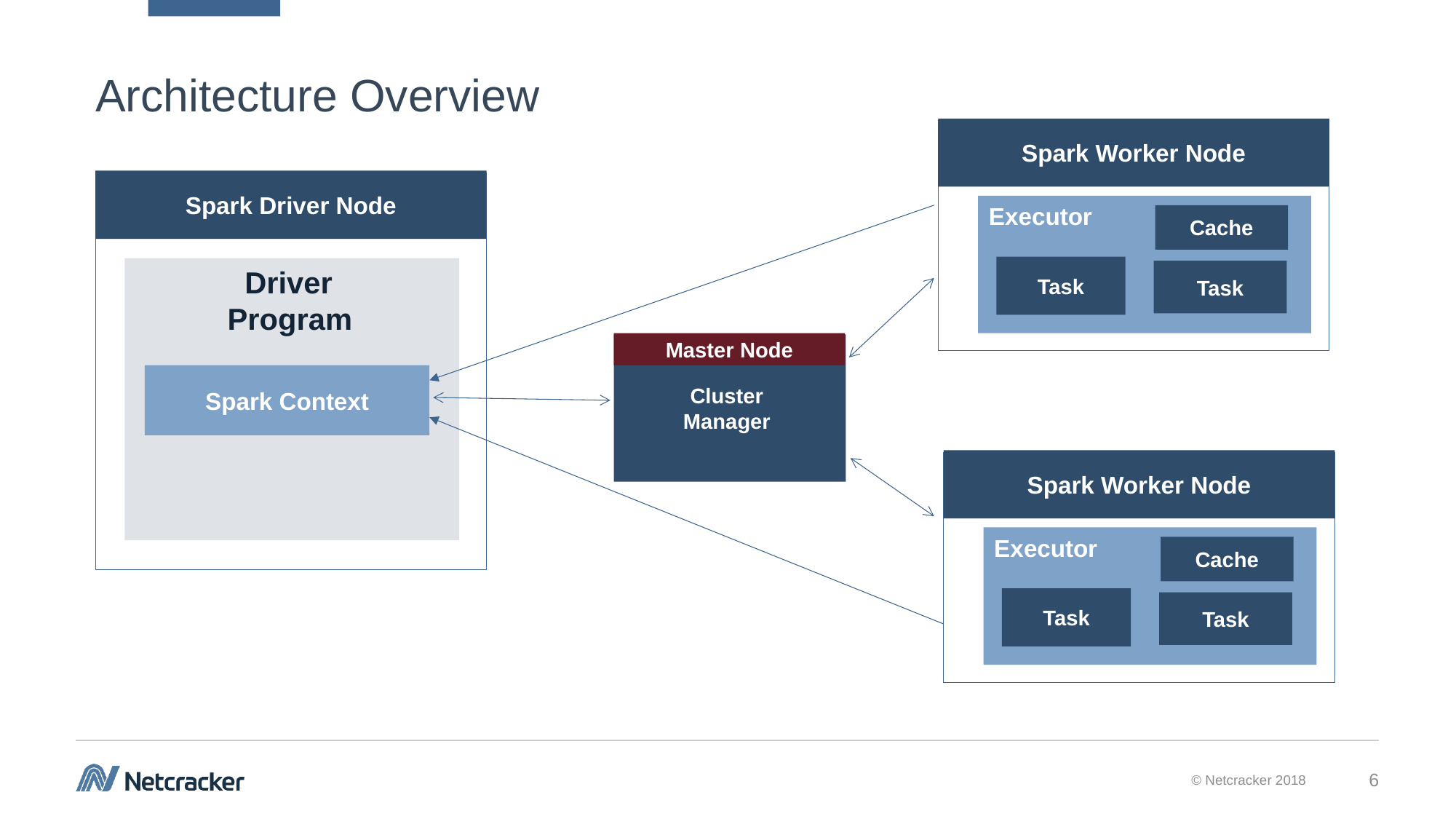

# Architecture Overview
Spark Worker Node

Spark Driver Node

Executor
Cache
Task
	Driver
           Program
Task
Master Node
Cluster
Manager
Spark Context
Spark Context
Spark Worker Node

Executor
Cache
Task

Task